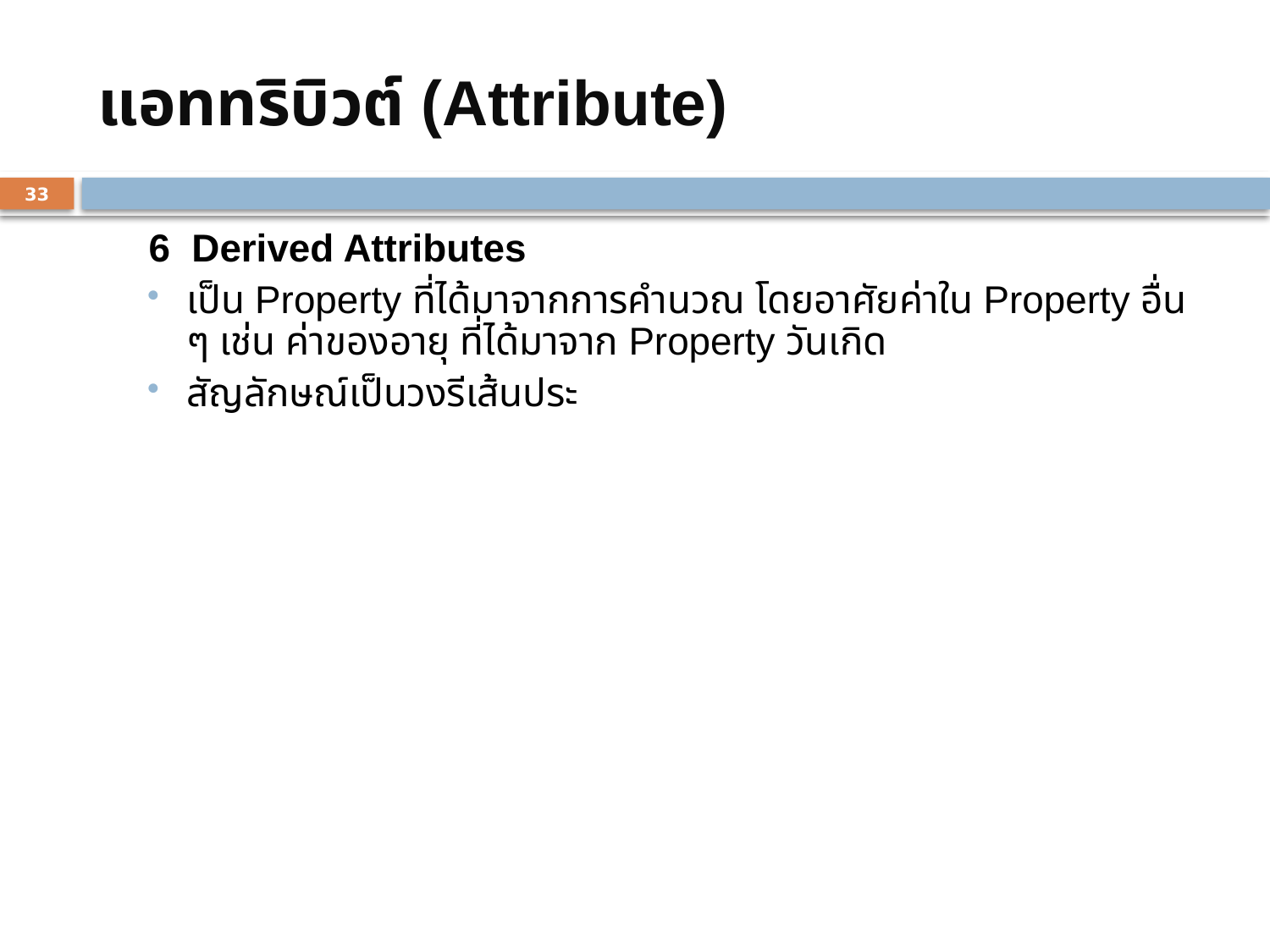

# แอททริบิวต์ (Attribute)
33
6  Derived Attributes
เป็น Property ที่ได้มาจากการคำนวณ โดยอาศัยค่าใน Property อื่น ๆ เช่น ค่าของอายุ ที่ได้มาจาก Property วันเกิด
สัญลักษณ์เป็นวงรีเส้นประ